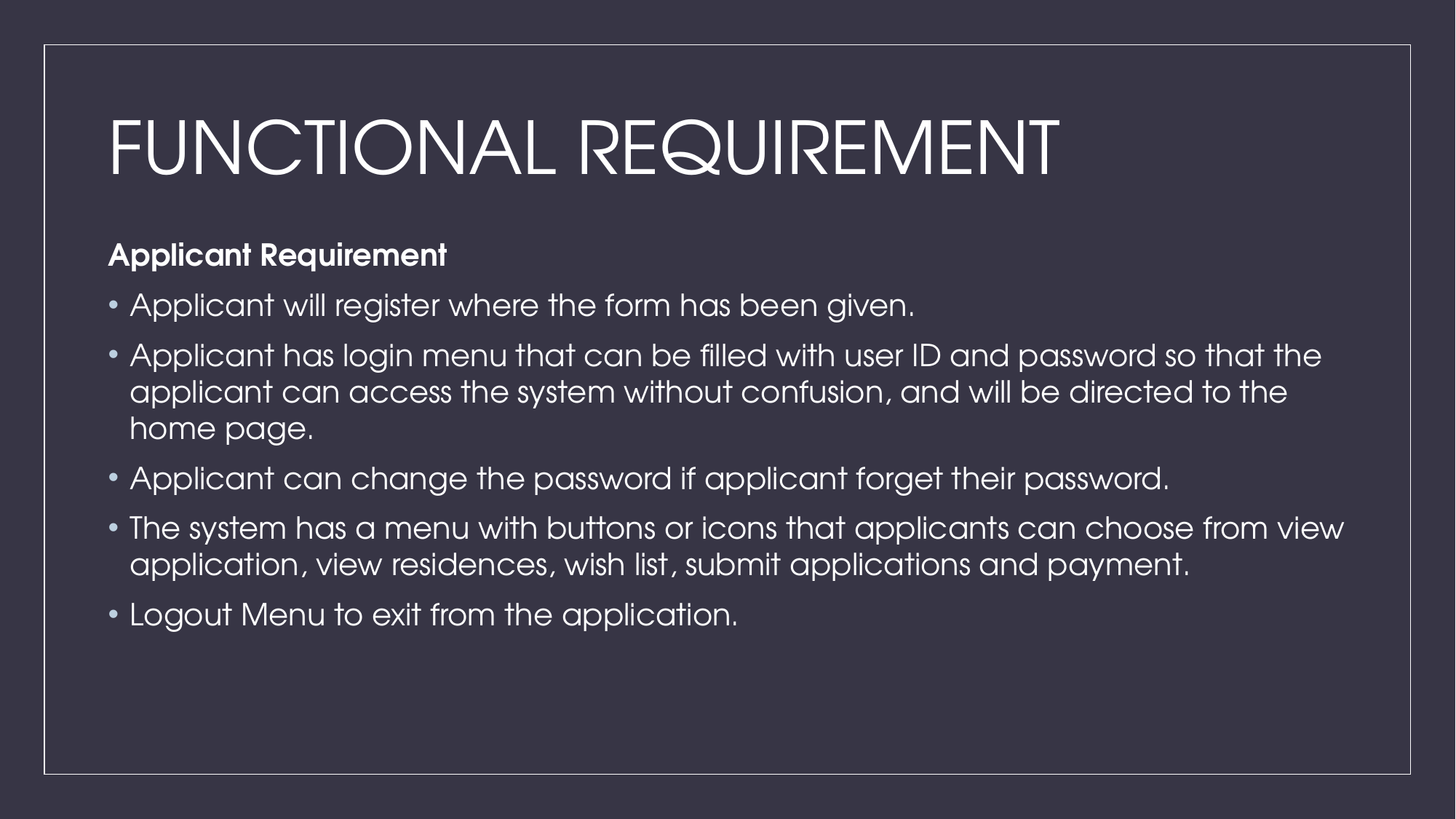

# FUNCTIONAL REQUIREMENT
Applicant Requirement
Applicant will register where the form has been given.
Applicant has login menu that can be filled with user ID and password so that the applicant can access the system without confusion, and will be directed to the home page.
Applicant can change the password if applicant forget their password.
The system has a menu with buttons or icons that applicants can choose from view application, view residences, wish list, submit applications and payment.
Logout Menu to exit from the application.